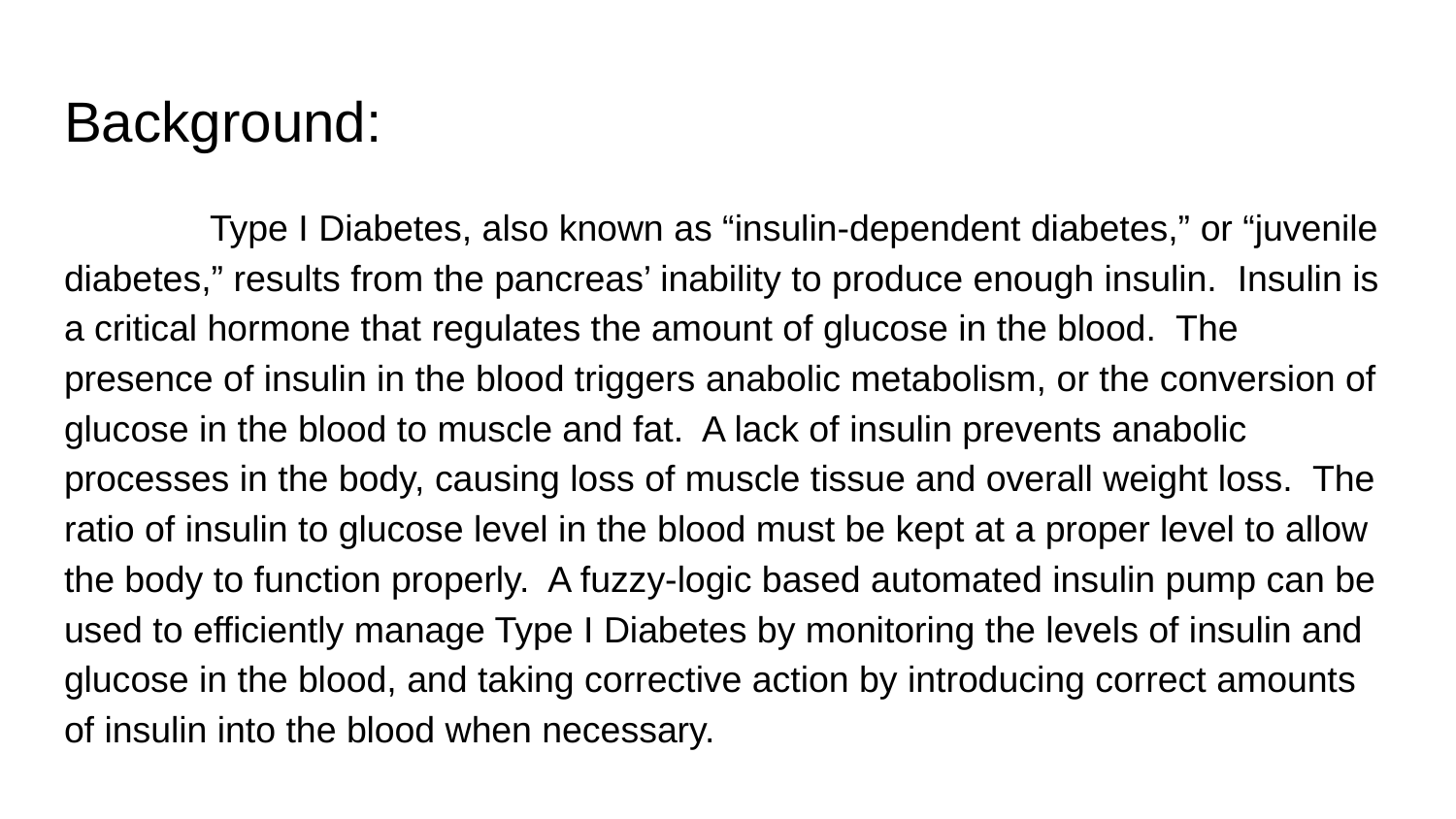

# Background:
	Type I Diabetes, also known as “insulin-dependent diabetes,” or “juvenile diabetes,” results from the pancreas’ inability to produce enough insulin.  Insulin is a critical hormone that regulates the amount of glucose in the blood.  The presence of insulin in the blood triggers anabolic metabolism, or the conversion of glucose in the blood to muscle and fat.  A lack of insulin prevents anabolic processes in the body, causing loss of muscle tissue and overall weight loss.  The ratio of insulin to glucose level in the blood must be kept at a proper level to allow the body to function properly.  A fuzzy-logic based automated insulin pump can be used to efficiently manage Type I Diabetes by monitoring the levels of insulin and glucose in the blood, and taking corrective action by introducing correct amounts of insulin into the blood when necessary.